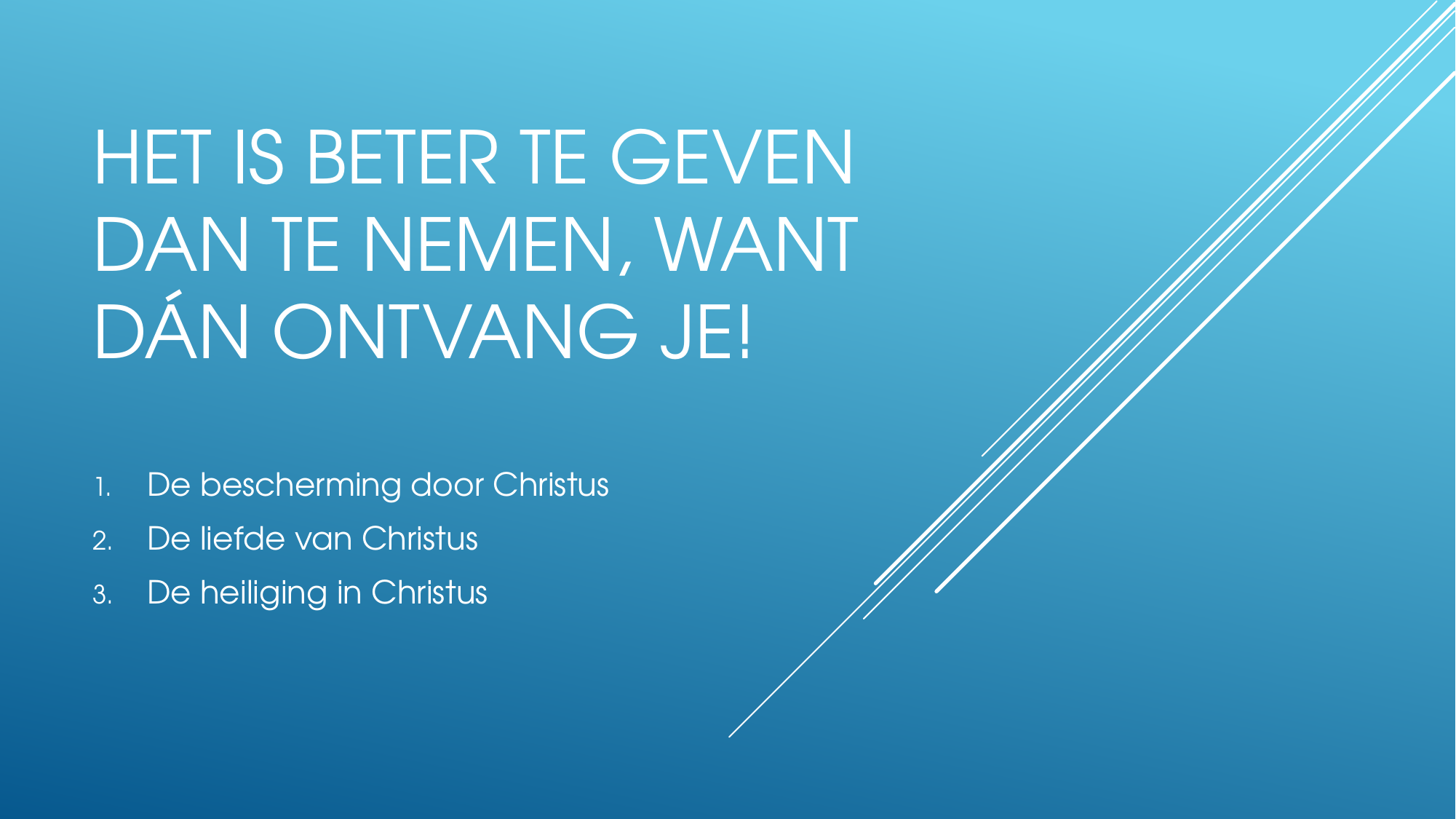

# Het is beter te geven dan te nemen, want dán ontvang je!
De bescherming door Christus
De liefde van Christus
De heiliging in Christus